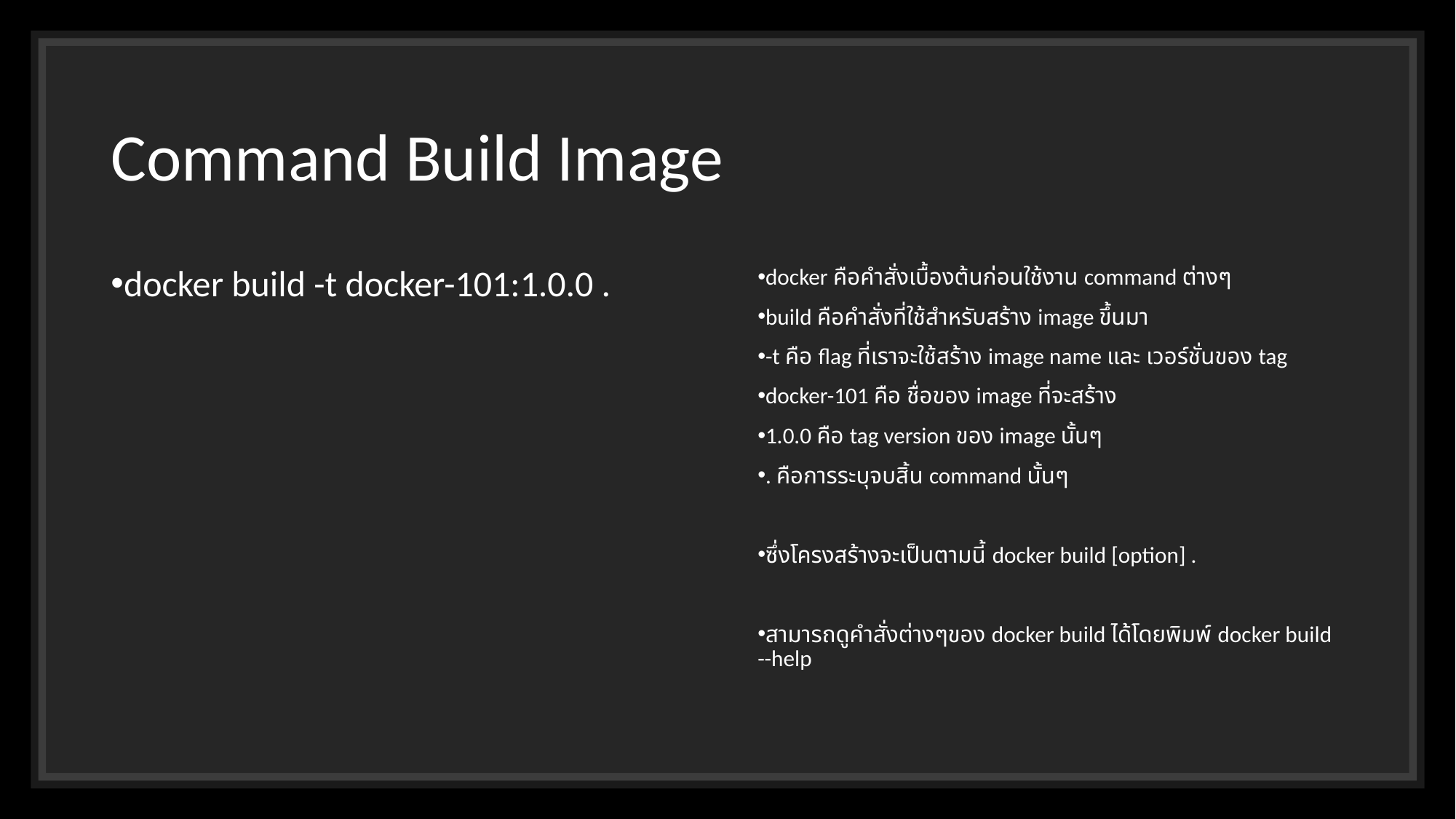

# Command Build Image
docker build -t docker-101:1.0.0 .
docker คือคำสั่งเบื้องต้นก่อนใช้งาน command ต่างๆ
build คือคำสั่งที่ใช้สำหรับสร้าง image ขึ้นมา
-t คือ flag ที่เราจะใช้สร้าง image name และ เวอร์ชั่นของ tag
docker-101 คือ ชื่อของ image ที่จะสร้าง
1.0.0 คือ tag version ของ image นั้นๆ
. คือการระบุจบสิ้น command นั้นๆ

ซึ่งโครงสร้างจะเป็นตามนี้ docker build [option] .

สามารถดูคำสั่งต่างๆของ docker build ได้โดยพิมพ์ docker build --help